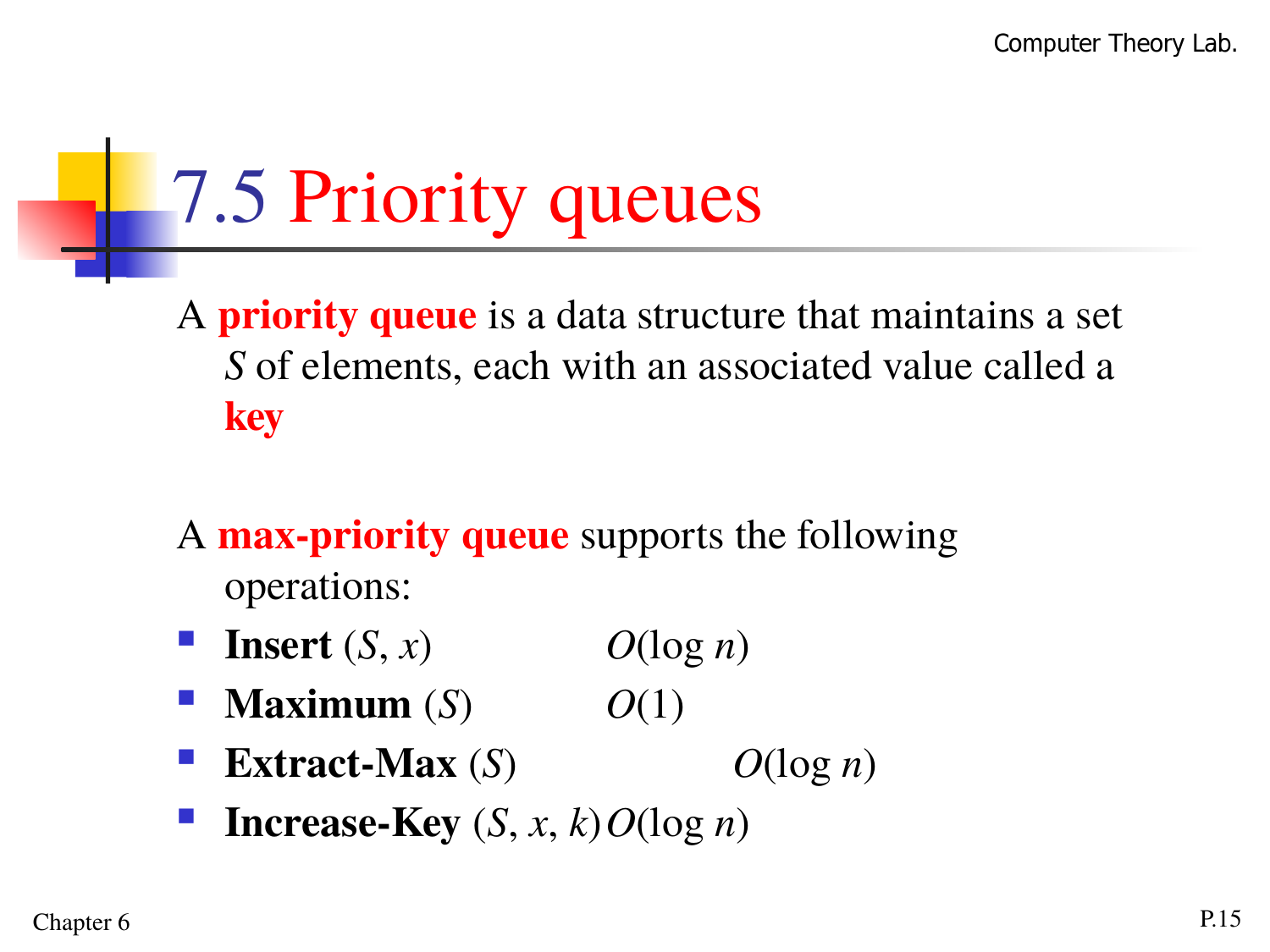

# 7.5 Priority queues
A priority queue is a data structure that maintains a set S of elements, each with an associated value called a key

A max-priority queue supports the following operations:
Insert (S, x)		O(log n)
Maximum (S)	   	O(1)
Extract-Max (S)		O(log n)
Increase-Key (S, x, k)	O(log n)

Chapter 6
P.15